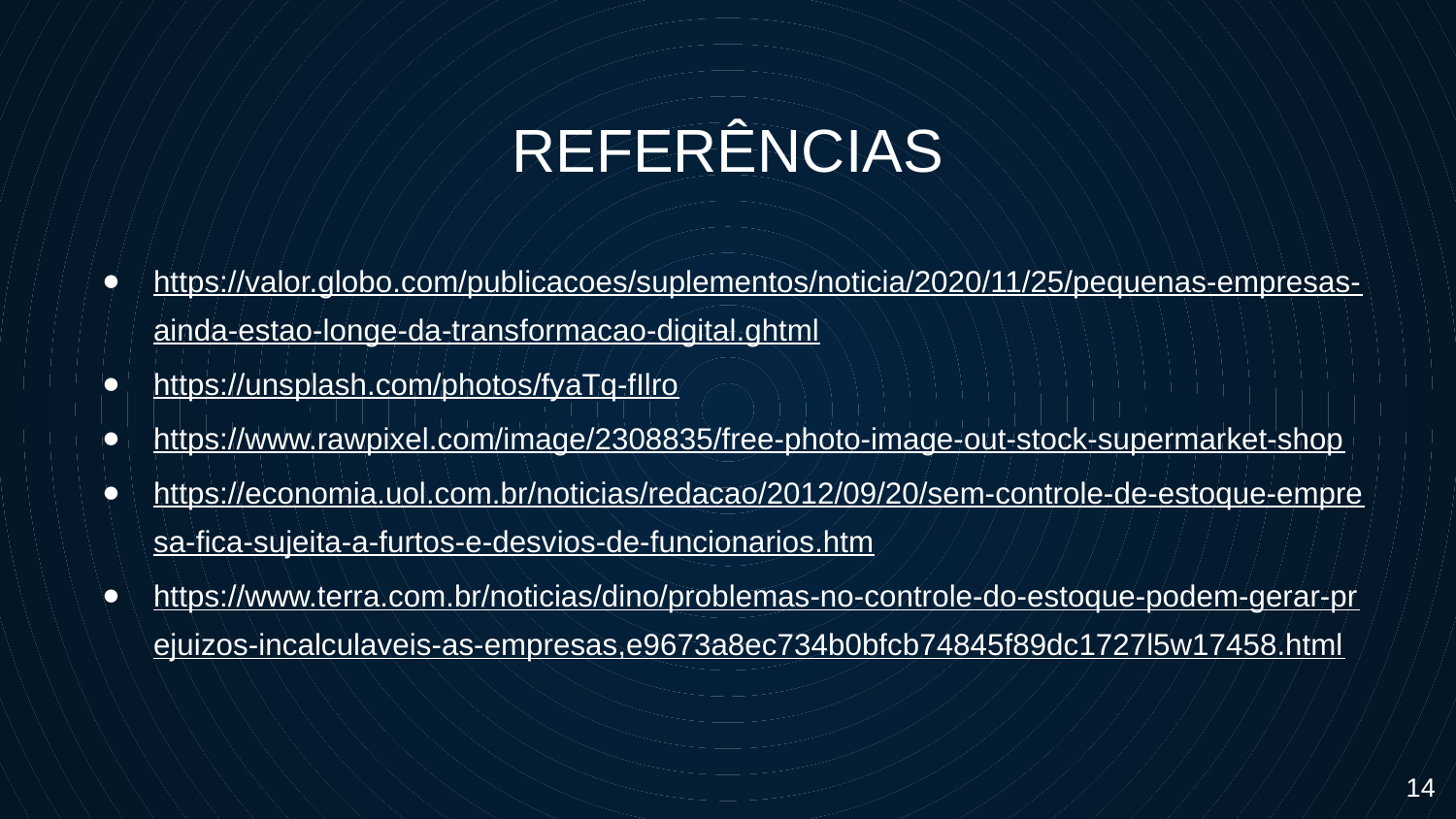

# REFERÊNCIAS
https://valor.globo.com/publicacoes/suplementos/noticia/2020/11/25/pequenas-empresas-ainda-estao-longe-da-transformacao-digital.ghtml
https://unsplash.com/photos/fyaTq-fIlro
https://www.rawpixel.com/image/2308835/free-photo-image-out-stock-supermarket-shop
https://economia.uol.com.br/noticias/redacao/2012/09/20/sem-controle-de-estoque-empresa-fica-sujeita-a-furtos-e-desvios-de-funcionarios.htm
https://www.terra.com.br/noticias/dino/problemas-no-controle-do-estoque-podem-gerar-prejuizos-incalculaveis-as-empresas,e9673a8ec734b0bfcb74845f89dc1727l5w17458.html
14